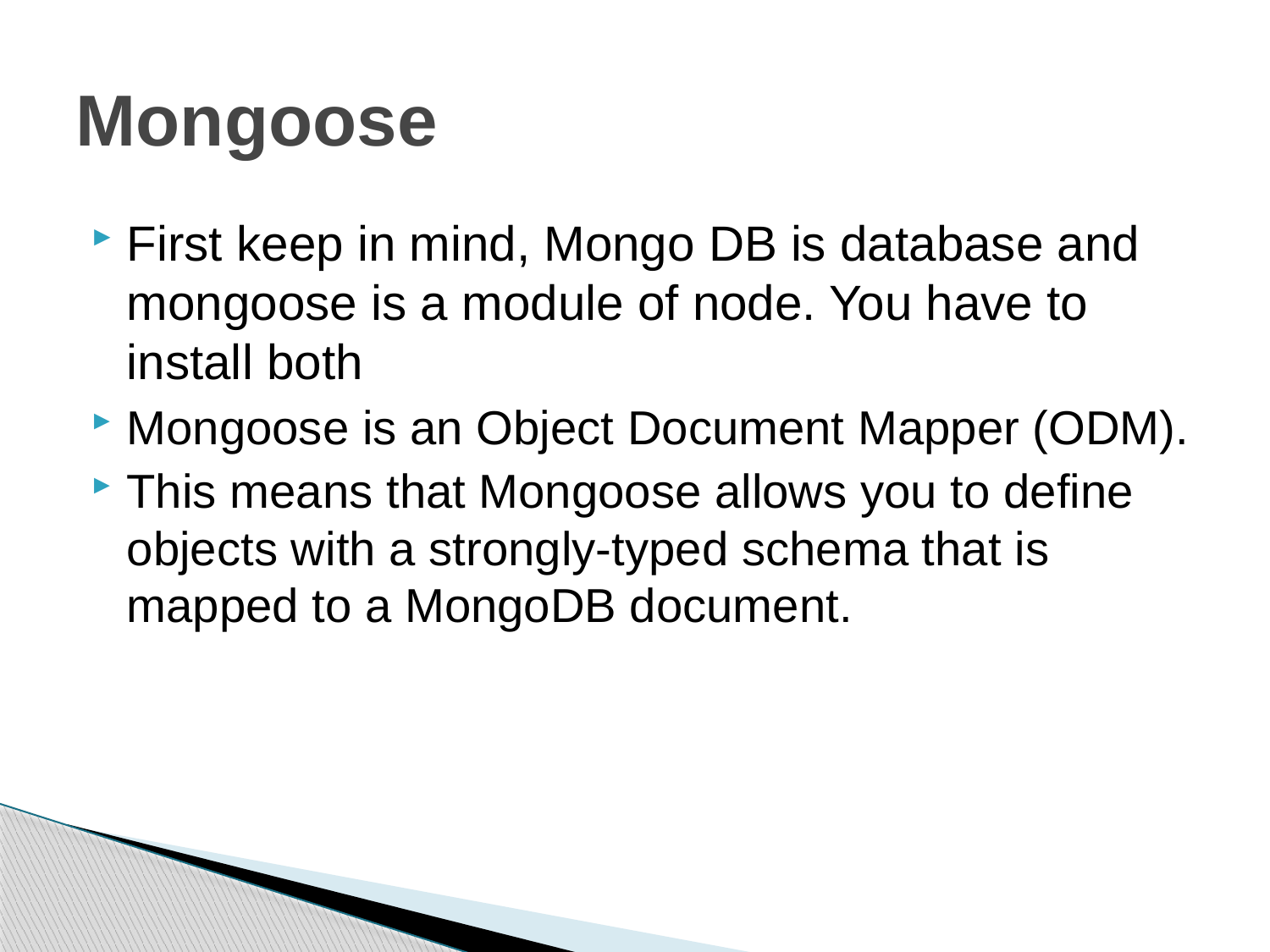

# Mongoose
First keep in mind, Mongo DB is database and mongoose is a module of node. You have to install both
Mongoose is an Object Document Mapper (ODM).
This means that Mongoose allows you to define objects with a strongly-typed schema that is mapped to a MongoDB document.